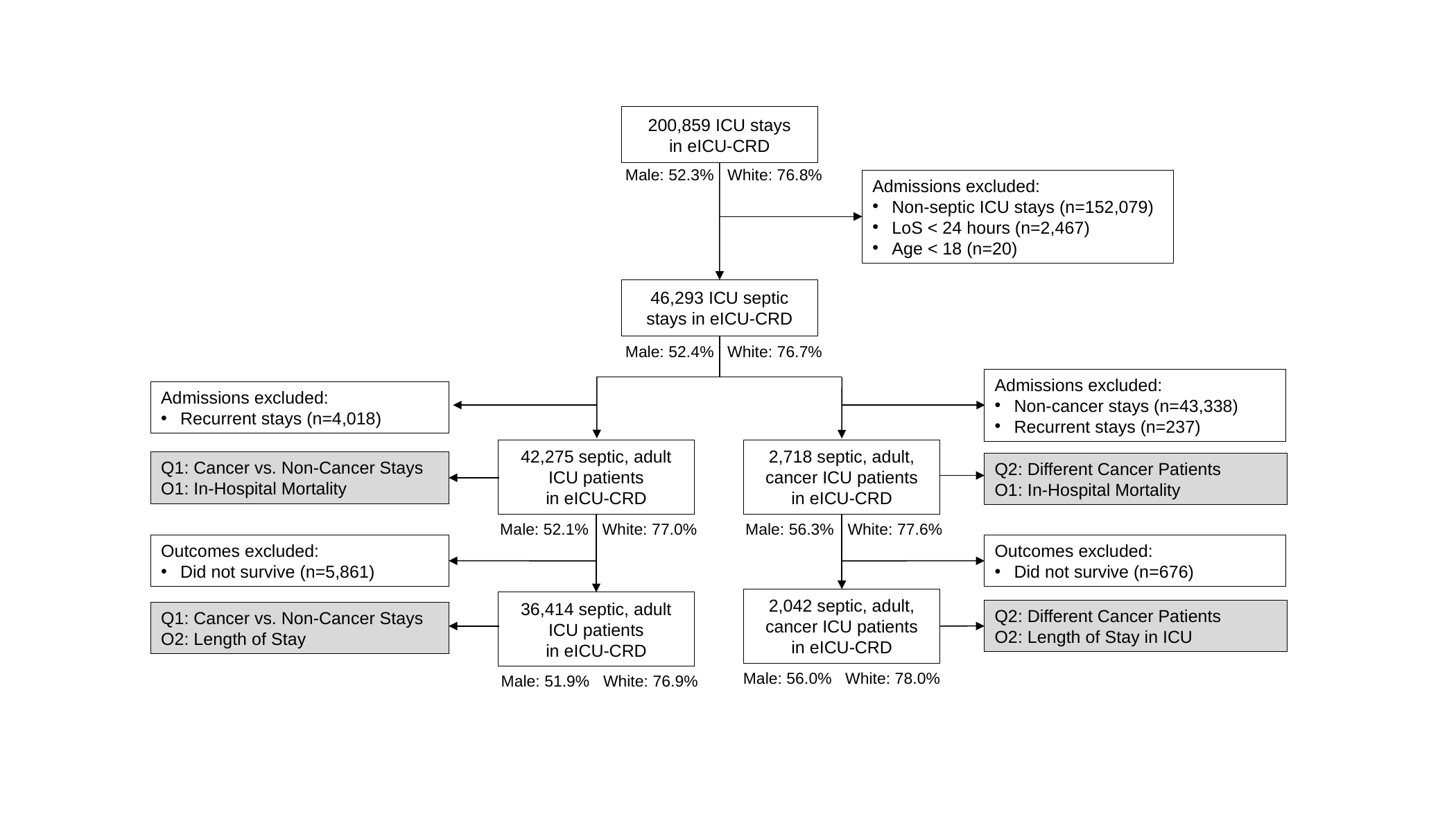

200,859 ICU stays
in eICU-CRD
Male: 52.3%   White: 76.8%
Admissions excluded:
Non-septic ICU stays (n=152,079)
LoS < 24 hours (n=2,467)
Age < 18 (n=20)
46,293 ICU septic stays in eICU-CRD
Male: 52.4%   White: 76.7%
Admissions excluded:
Non-cancer stays (n=43,338)
Recurrent stays (n=237)
Admissions excluded:
Recurrent stays (n=4,018)
42,275 septic, adult ICU patients
in eICU-CRD
2,718 septic, adult, cancer ICU patients
in eICU-CRD
Q1: Cancer vs. Non-Cancer Stays
O1: In-Hospital Mortality
Q2: Different Cancer Patients
O1: In-Hospital Mortality
Male: 52.1%   White: 77.0%
Male: 56.3%   White: 77.6%
Outcomes excluded:
Did not survive (n=5,861)
Outcomes excluded:
Did not survive (n=676)
2,042 septic, adult, cancer ICU patients
in eICU-CRD
36,414 septic, adult ICU patients
in eICU-CRD
Q2: Different Cancer Patients
O2: Length of Stay in ICU
Q1: Cancer vs. Non-Cancer Stays
O2: Length of Stay
Male: 56.0%   White: 78.0%
Male: 51.9%   White: 76.9%